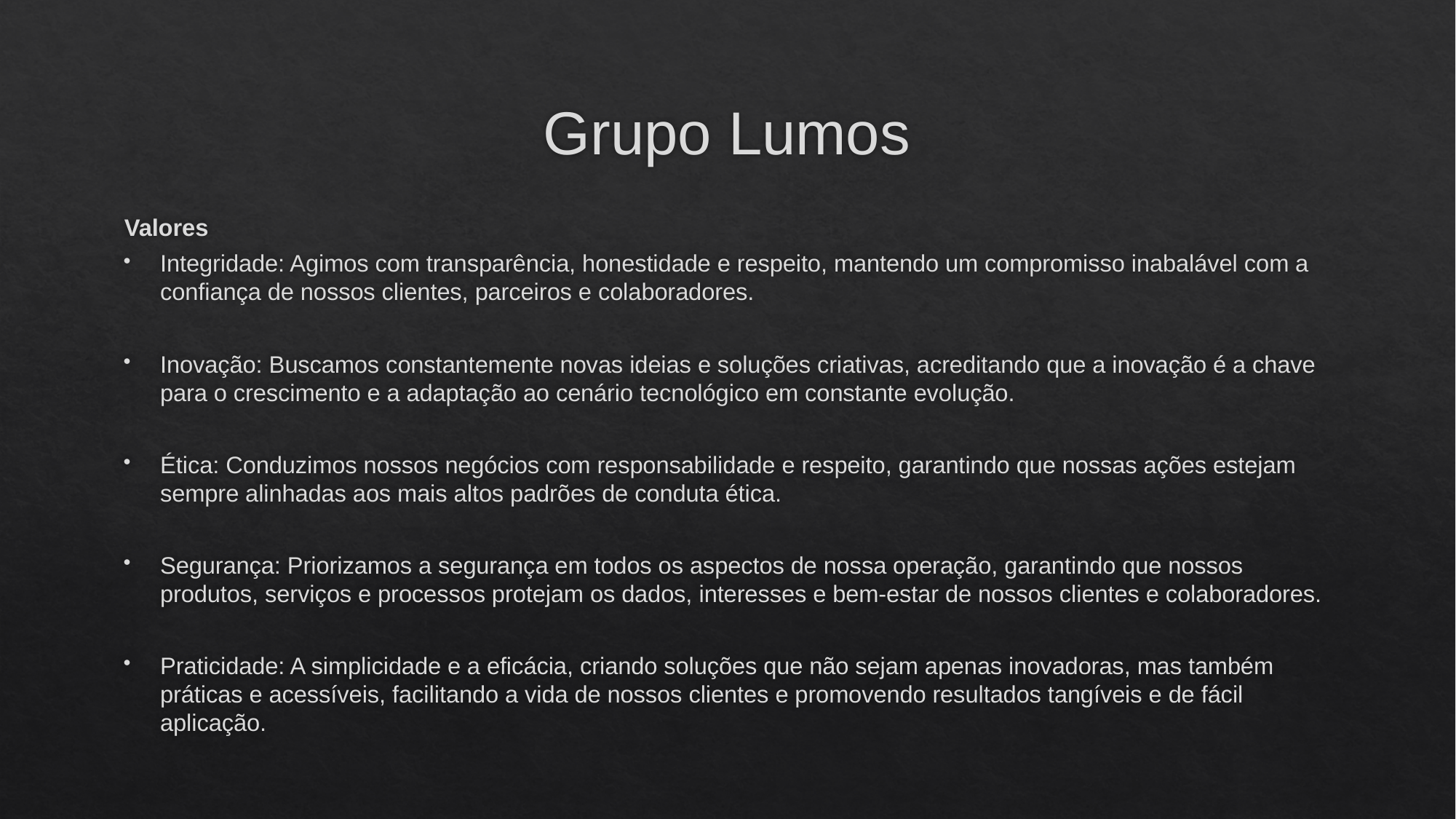

# Grupo Lumos
Valores
Integridade: Agimos com transparência, honestidade e respeito, mantendo um compromisso inabalável com a confiança de nossos clientes, parceiros e colaboradores.

Inovação: Buscamos constantemente novas ideias e soluções criativas, acreditando que a inovação é a chave para o crescimento e a adaptação ao cenário tecnológico em constante evolução.

Ética: Conduzimos nossos negócios com responsabilidade e respeito, garantindo que nossas ações estejam sempre alinhadas aos mais altos padrões de conduta ética.

Segurança: Priorizamos a segurança em todos os aspectos de nossa operação, garantindo que nossos produtos, serviços e processos protejam os dados, interesses e bem-estar de nossos clientes e colaboradores.

Praticidade: A simplicidade e a eficácia, criando soluções que não sejam apenas inovadoras, mas também práticas e acessíveis, facilitando a vida de nossos clientes e promovendo resultados tangíveis e de fácil aplicação.